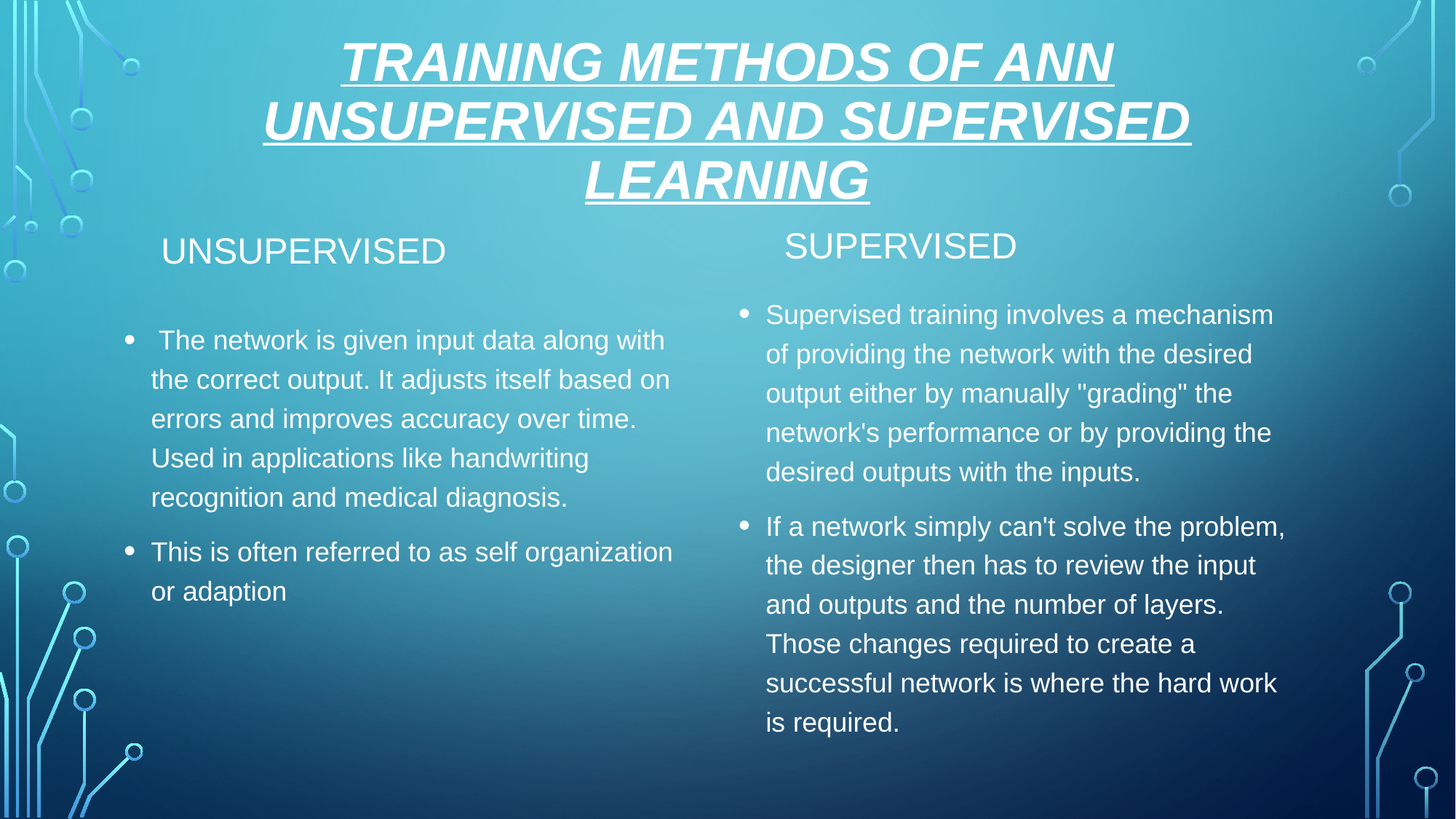

# Training Methods of ANN UNSupervised and supervised Learning
supervised
Unsupervised
Supervised training involves a mechanism of providing the network with the desired output either by manually "grading" the network's performance or by providing the desired outputs with the inputs.
If a network simply can't solve the problem, the designer then has to review the input and outputs and the number of layers. Those changes required to create a successful network is where the hard work is required.
 The network is given input data along with the correct output. It adjusts itself based on errors and improves accuracy over time. Used in applications like handwriting recognition and medical diagnosis.
This is often referred to as self organization or adaption